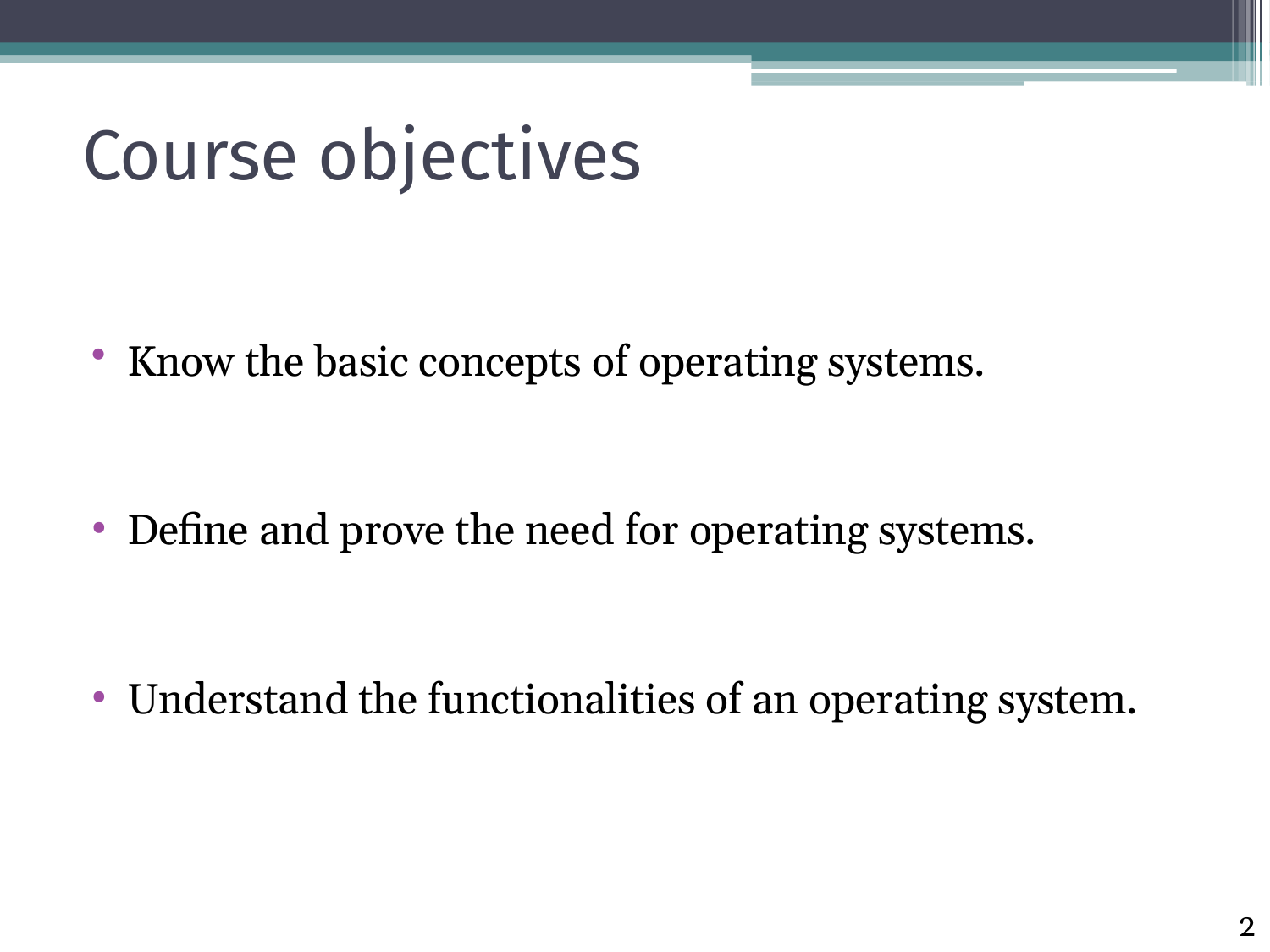

# Course objectives
Know the basic concepts of operating systems.

Define and prove the need for operating systems.

Understand the functionalities of an operating system.
2